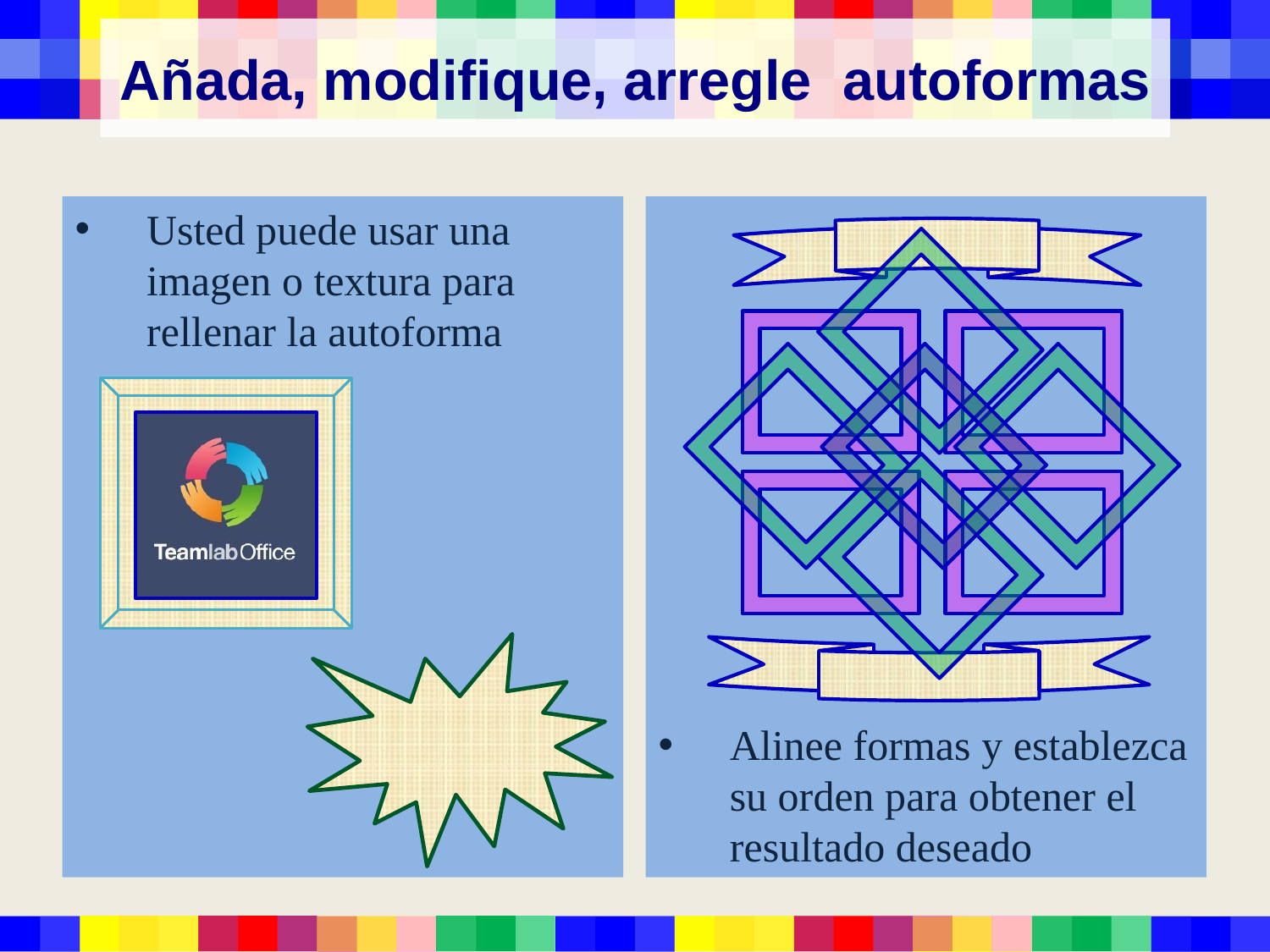

# Añada, modifique, arregle  autoformas
Usted puede usar una imagen o textura para rellenar la autoforma
Alinee formas y establezca su orden para obtener el resultado deseado